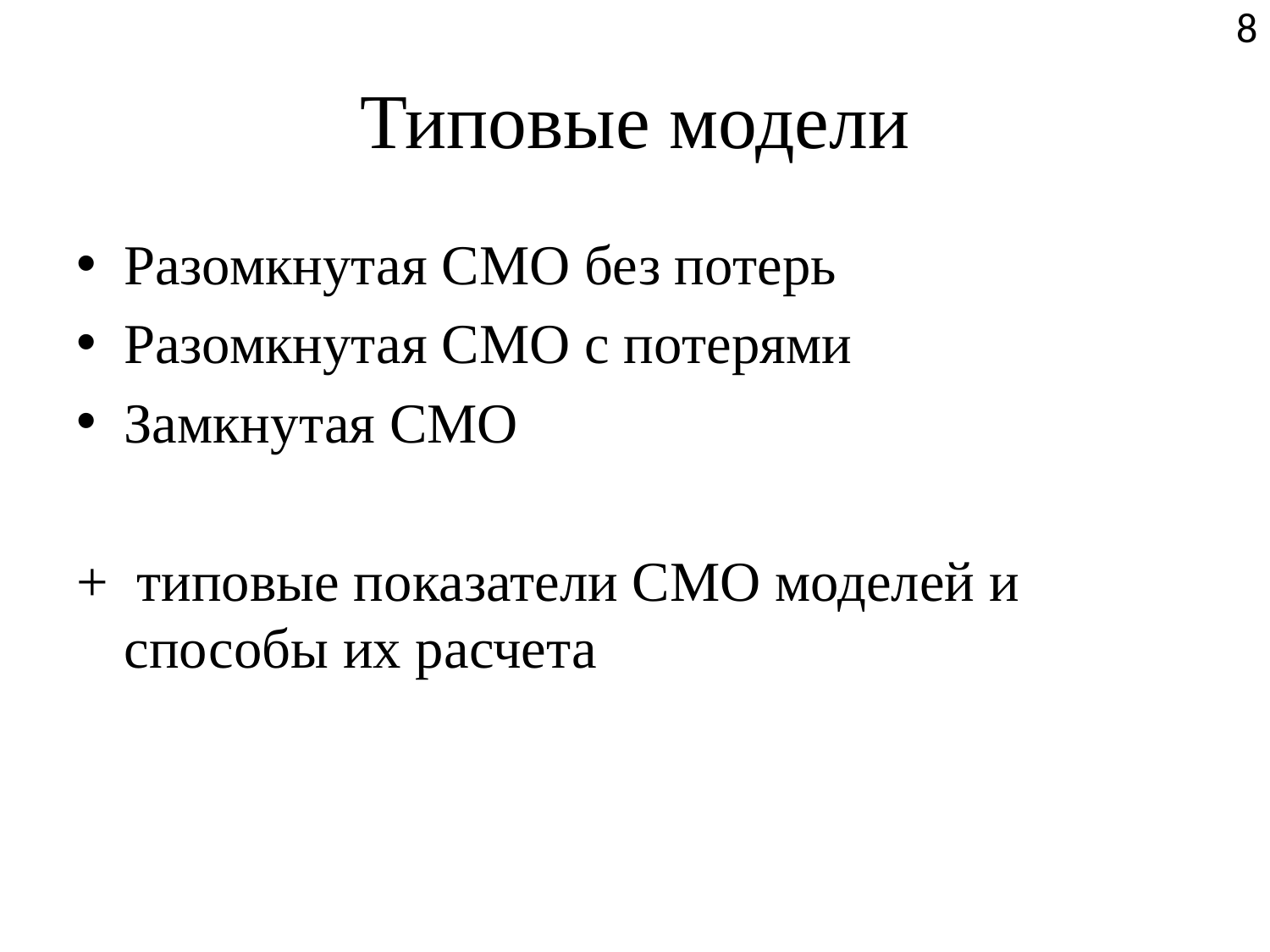

8
# Типовые модели
Разомкнутая СМО без потерь
Разомкнутая СМО с потерями
Замкнутая СМО

+  типовые показатели СМО моделей и способы их расчета